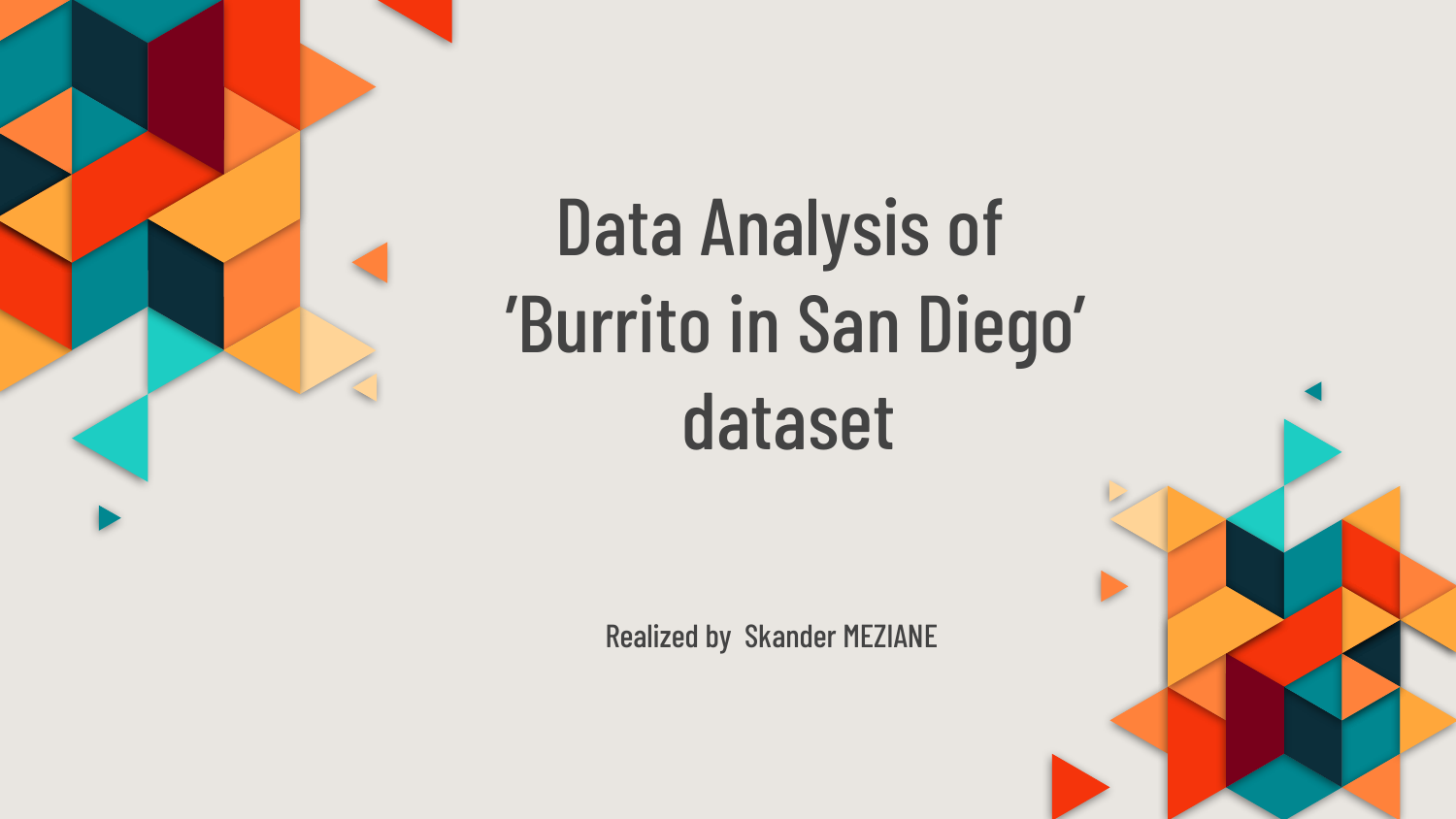

# Data Analysis of  ’Burrito in San Diego’ dataset
Realized by  Skander MEZIANE